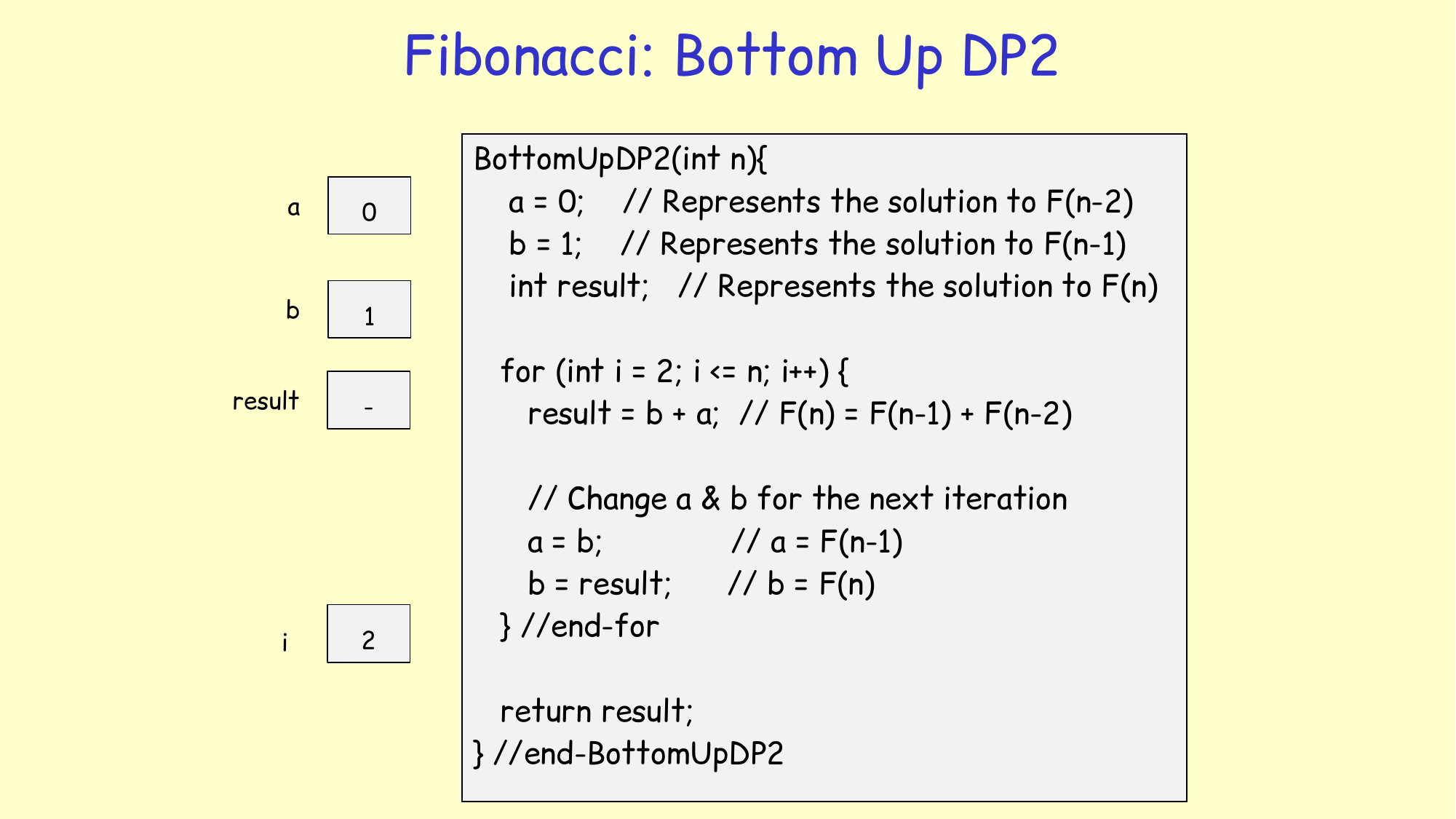

# Fibonacci: Bottom Up DP2
BottomUpDP2(int n){
    a = 0;    // Represents the solution to F(n-2)
    b = 1;    // Represents the solution to F(n-1)
    int result;   // Represents the solution to F(n)

   for (int i = 2; i <= n; i++) {
      result = b + a;  // F(n) = F(n-1) + F(n-2)

      // Change a & b for the next iteration
      a = b;              // a = F(n-1)
      b = result;      // b = F(n)
   } //end-for

   return result;
} //end-BottomUpDP2
0
a
1
b
-
result
2
i